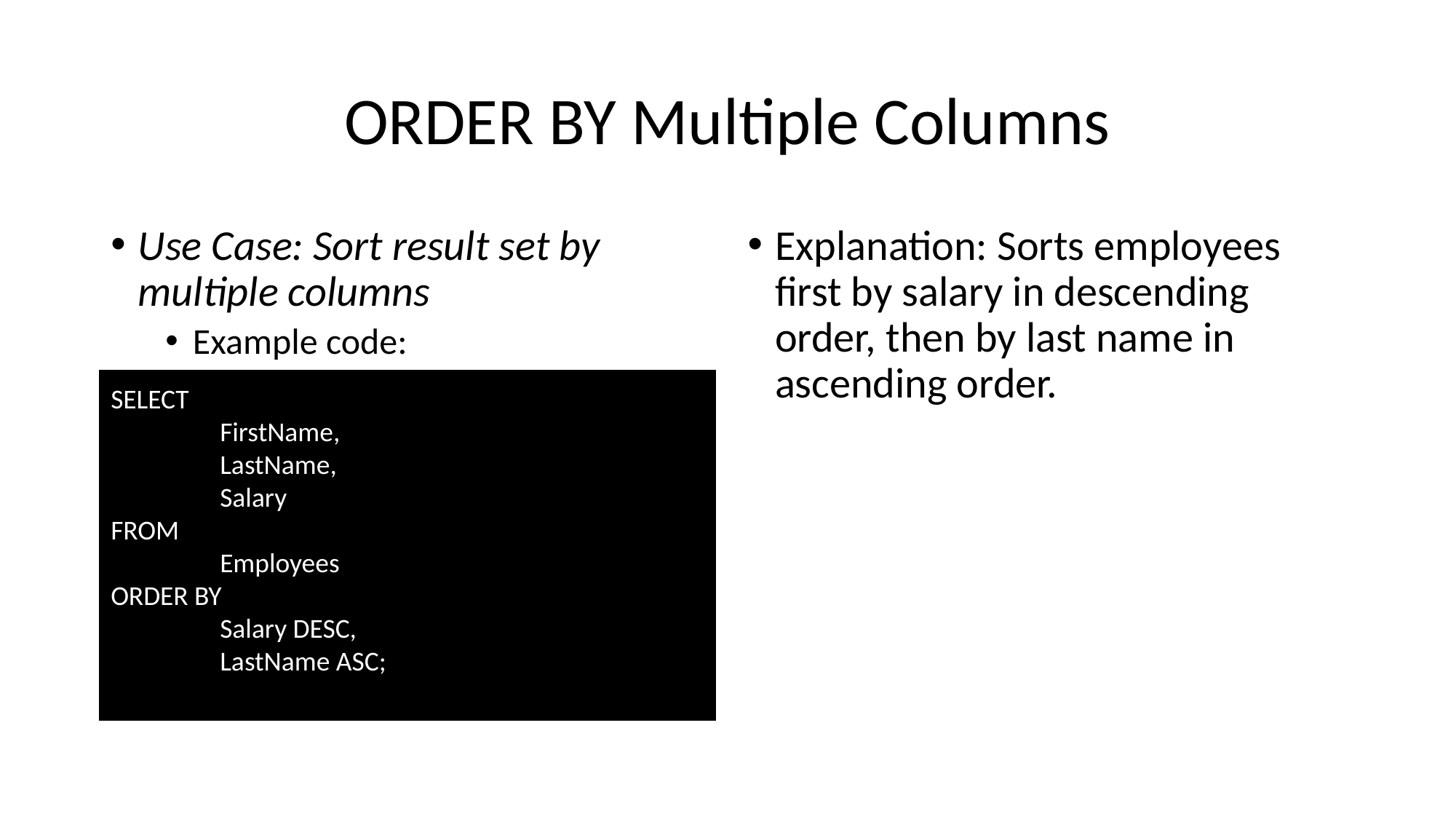

# ORDER BY Multiple Columns
Use Case: Sort result set by multiple columns
Example code:

Explanation: Sorts employees first by salary in descending order, then by last name in ascending order.
SELECT
	FirstName,
	LastName,
	Salary
FROM
	Employees
ORDER BY
	Salary DESC,
	LastName ASC;